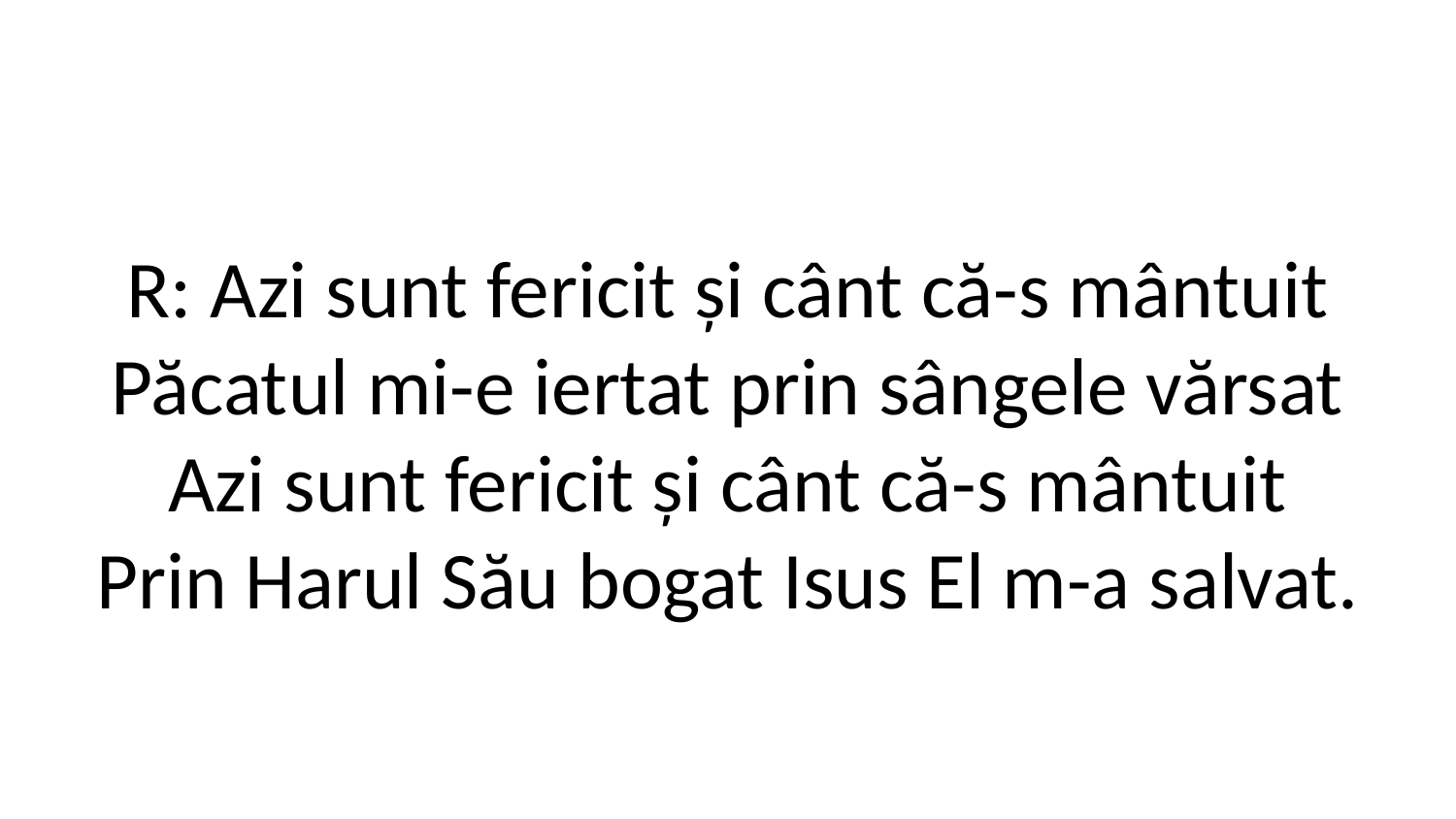

R: Azi sunt fericit și cânt că-s mântuit
Păcatul mi-e iertat prin sângele vărsat
Azi sunt fericit și cânt că-s mântuit
Prin Harul Său bogat Isus El m-a salvat.